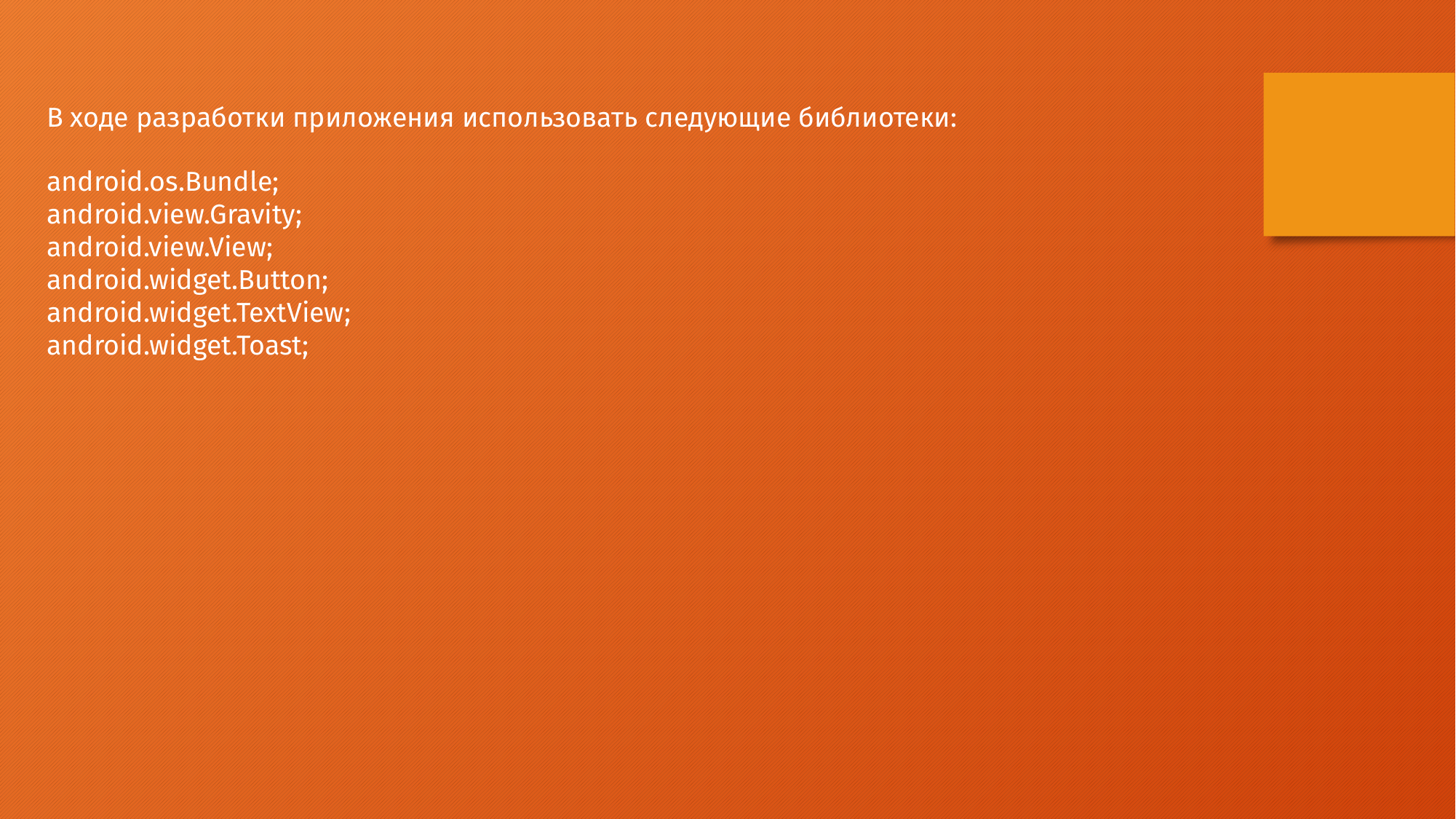

В ходе разработки приложения использовать следующие библиотеки:
android.os.Bundle;
android.view.Gravity;
android.view.View;
android.widget.Button;
android.widget.TextView;
android.widget.Toast;